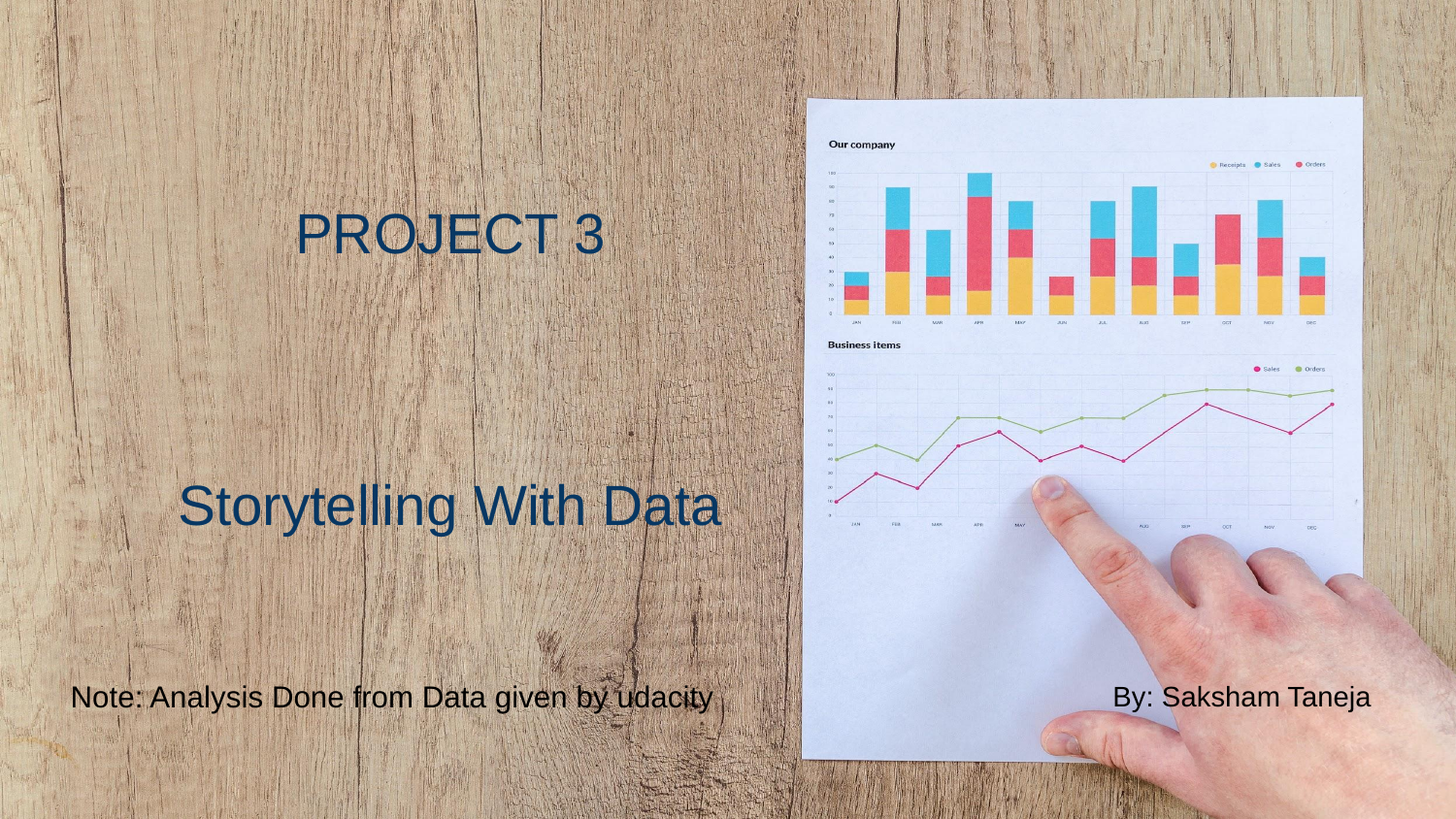

PROJECT 3

Storytelling With Data
Note: Analysis Done from Data given by udacity
By: Saksham Taneja